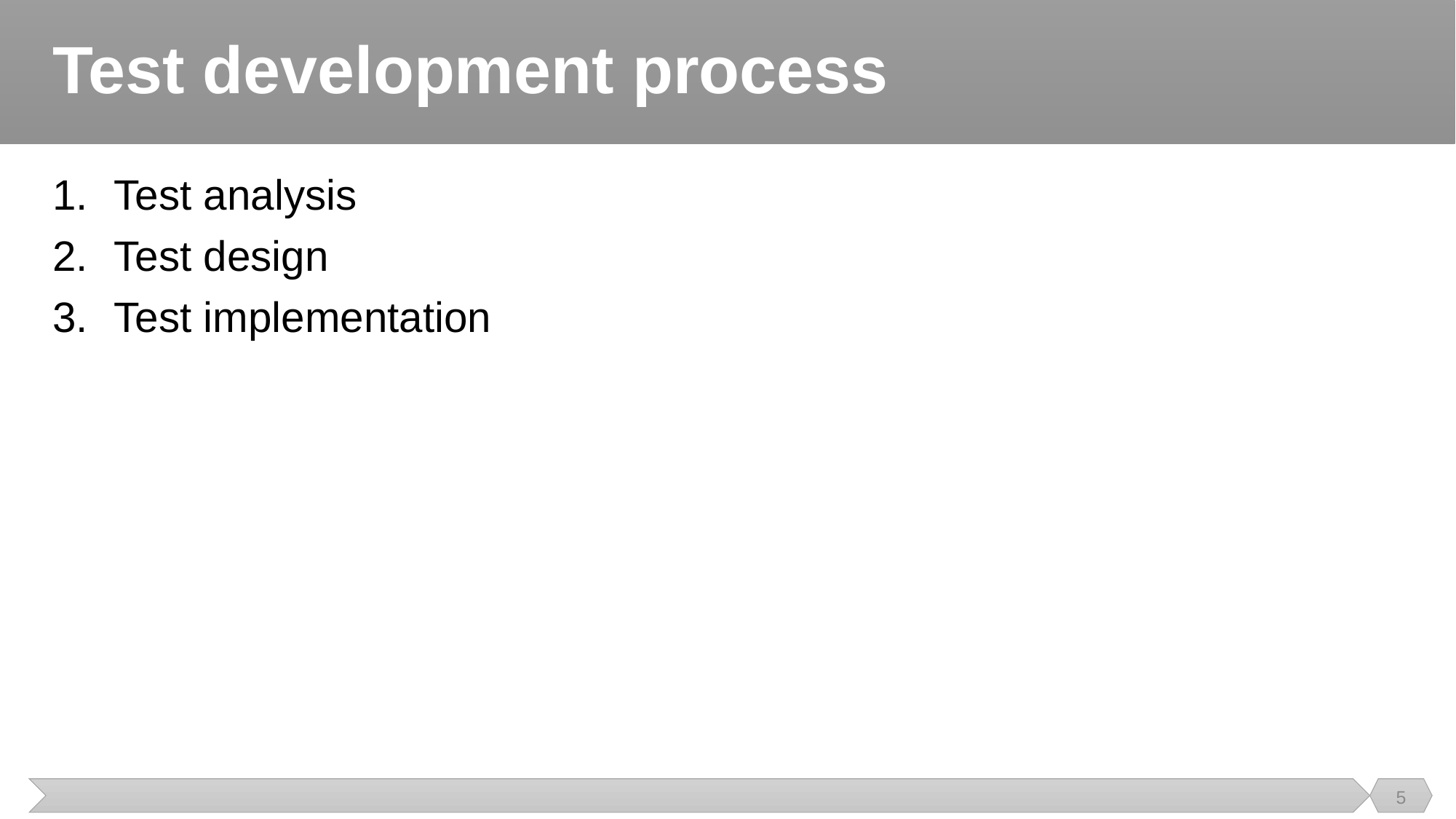

# Test development process
Test analysis
Test design
Test implementation
5